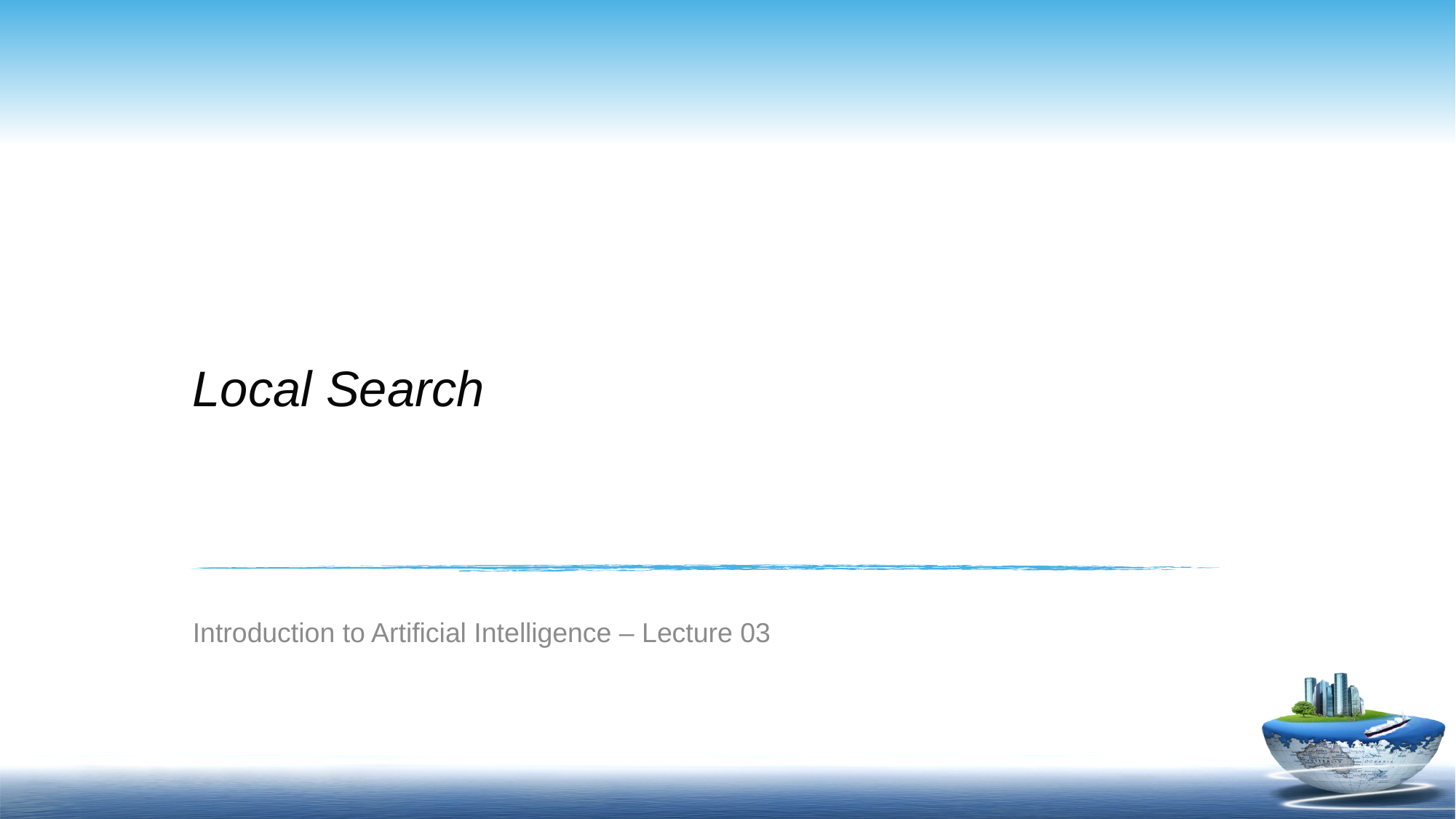

# Local Search
Introduction to Artificial Intelligence – Lecture 03